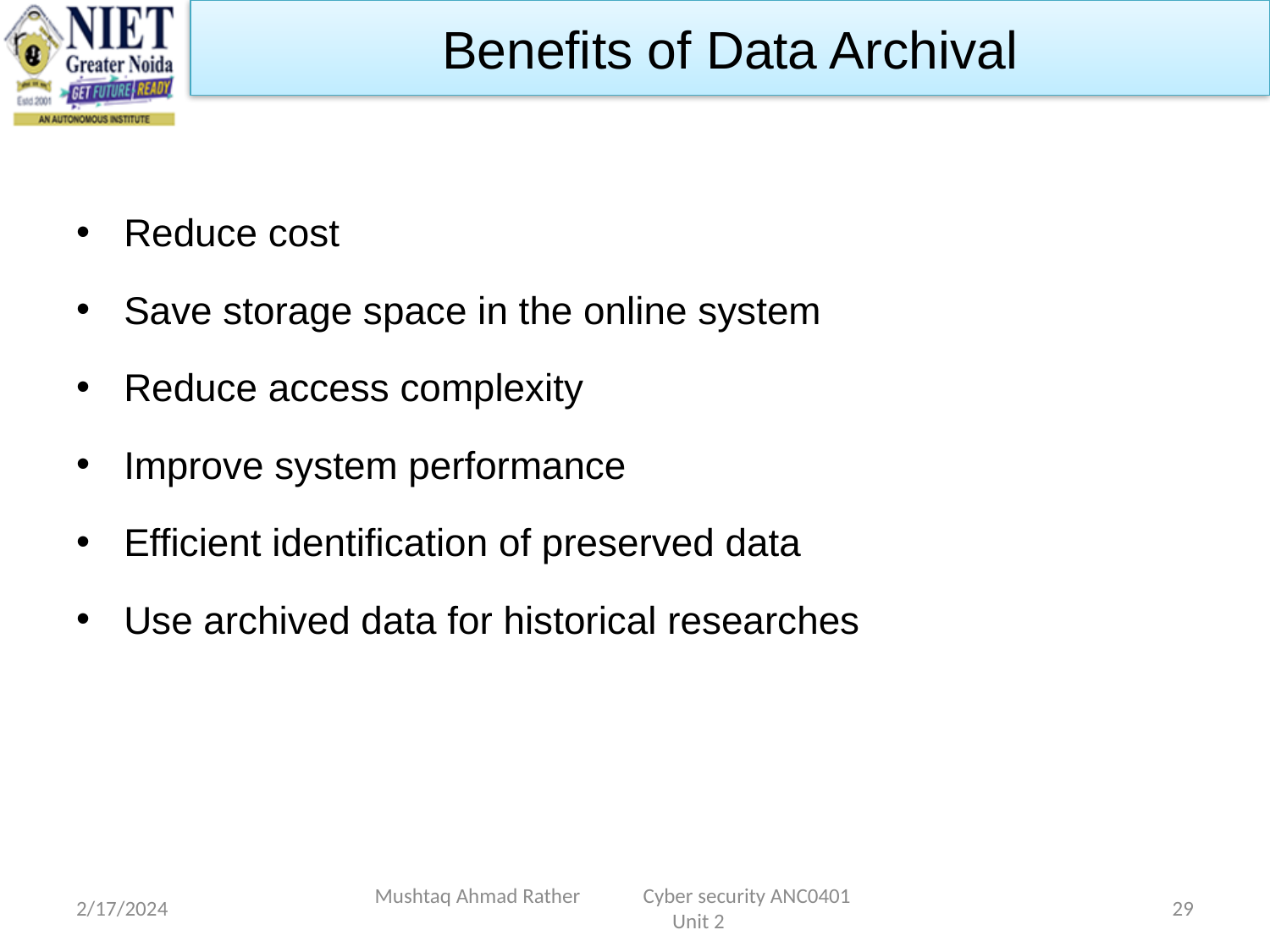

Benefits of Data Archival
Reduce cost
Save storage space in the online system
Reduce access complexity
Improve system performance
Efficient identification of preserved data
Use archived data for historical researches
2/17/2024
Mushtaq Ahmad Rather             Cyber security ANC0401                                    Unit 2
29